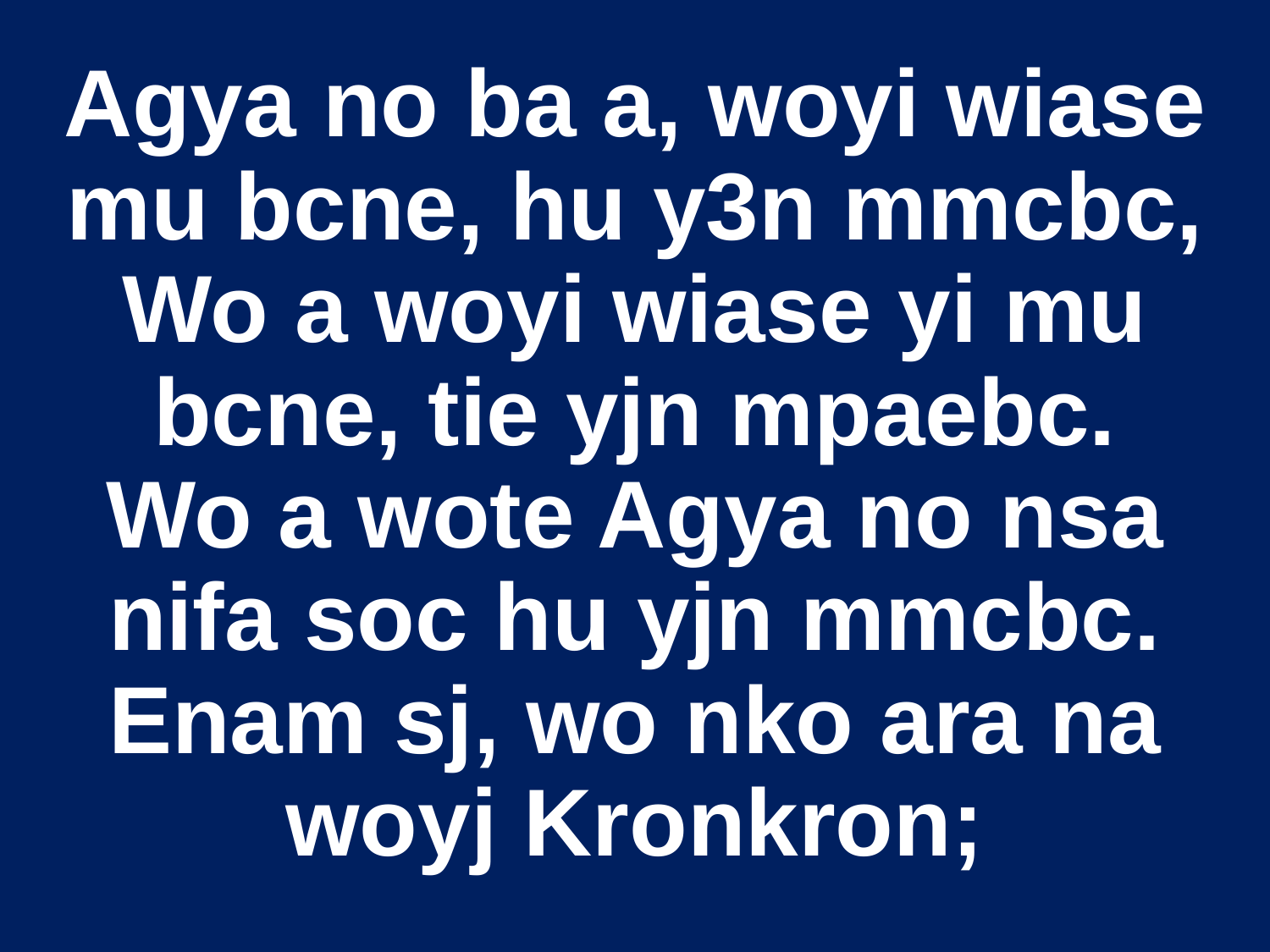

# Agya no ba a, woyi wiase mu bcne, hu y3n mmcbc, Wo a woyi wiase yi mu bcne, tie yjn mpaebc. Wo a wote Agya no nsa nifa soc hu yjn mmcbc. Enam sj, wo nko ara na woyj Kronkron;